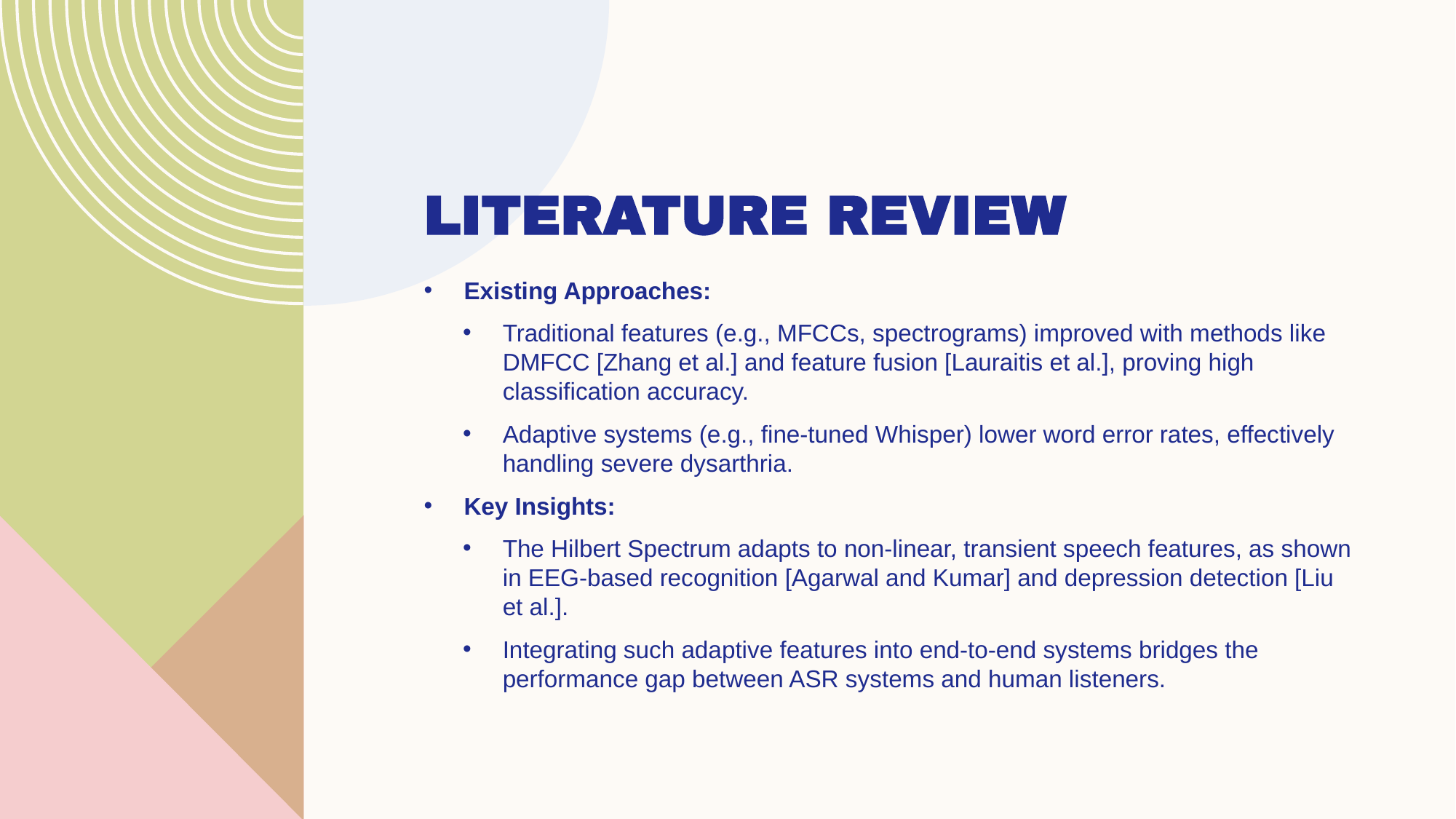

# Literature Review
Existing Approaches:
Traditional features (e.g., MFCCs, spectrograms) improved with methods like DMFCC [Zhang et al.] and feature fusion [Lauraitis et al.], proving high classification accuracy.
Adaptive systems (e.g., fine-tuned Whisper) lower word error rates, effectively handling severe dysarthria.
Key Insights:
The Hilbert Spectrum adapts to non-linear, transient speech features, as shown in EEG-based recognition [Agarwal and Kumar] and depression detection [Liu et al.].
Integrating such adaptive features into end-to-end systems bridges the performance gap between ASR systems and human listeners.